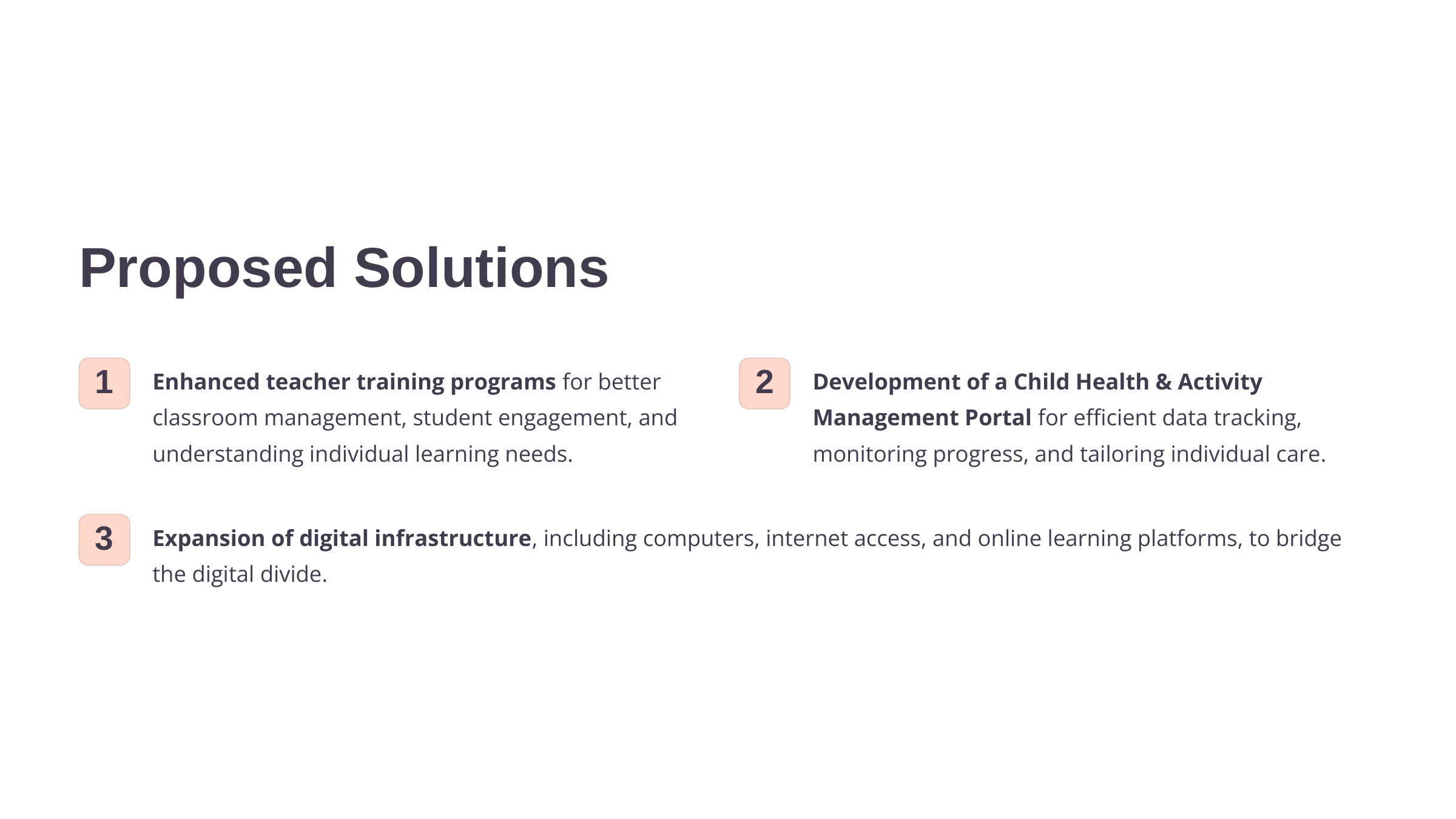

Proposed Solutions

Enhanced teacher training programs for better classroom management, student engagement, and understanding individual learning needs.

Development of a Child Health & Activity Management Portal for efficient data tracking, monitoring progress, and tailoring individual care.
1
2

Expansion of digital infrastructure, including computers, internet access, and online learning platforms, to bridge the digital divide.
3